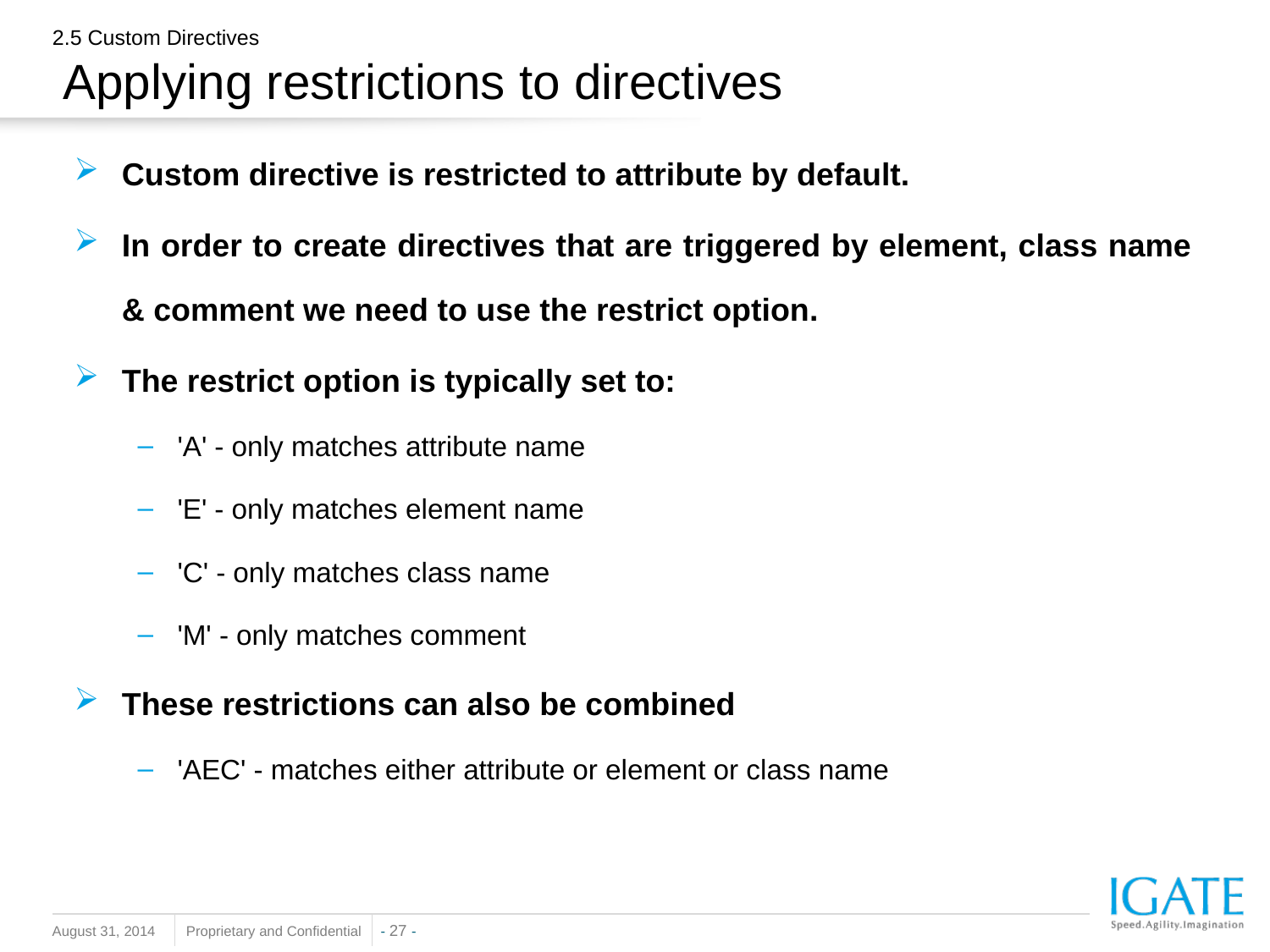

# 2.5 Custom Directives Applying restrictions to directives
Custom directive is restricted to attribute by default.
In order to create directives that are triggered by element, class name & comment we need to use the restrict option.
The restrict option is typically set to:
'A' - only matches attribute name
'E' - only matches element name
'C' - only matches class name
'M' - only matches comment
These restrictions can also be combined
'AEC' - matches either attribute or element or class name